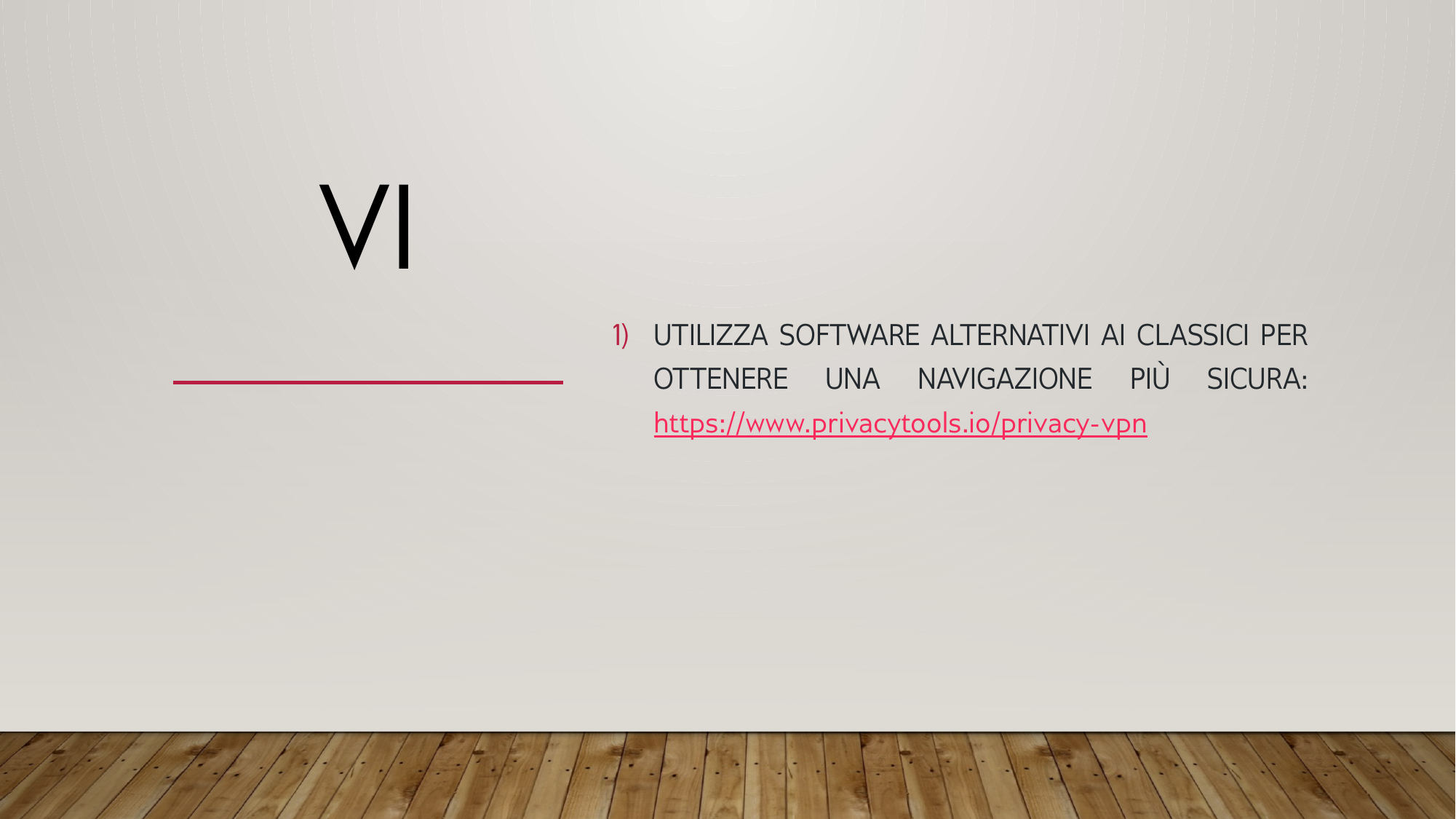

# vi
UTILIZZA SOFTWARE ALTERNATIVI AI CLASSICI PER OTTENERE UNA NAVIGAZIONE PIÙ SICURA: https://www.privacytools.io/privacy-vpn